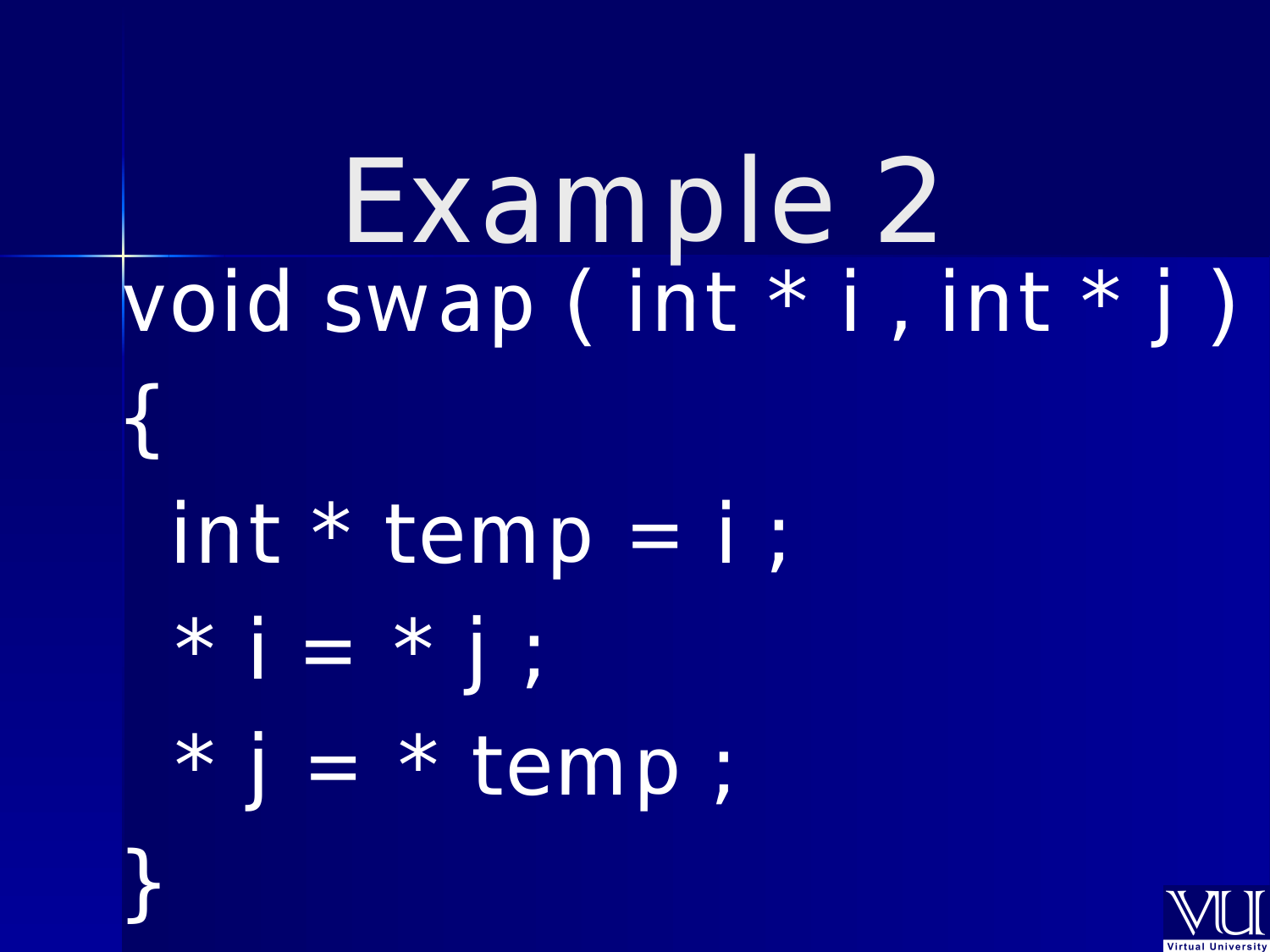

# Example 2
void swap ( int * i , int * j )
{
	int * temp = i ;
	* i = * j ;
	* j = * temp ;
}